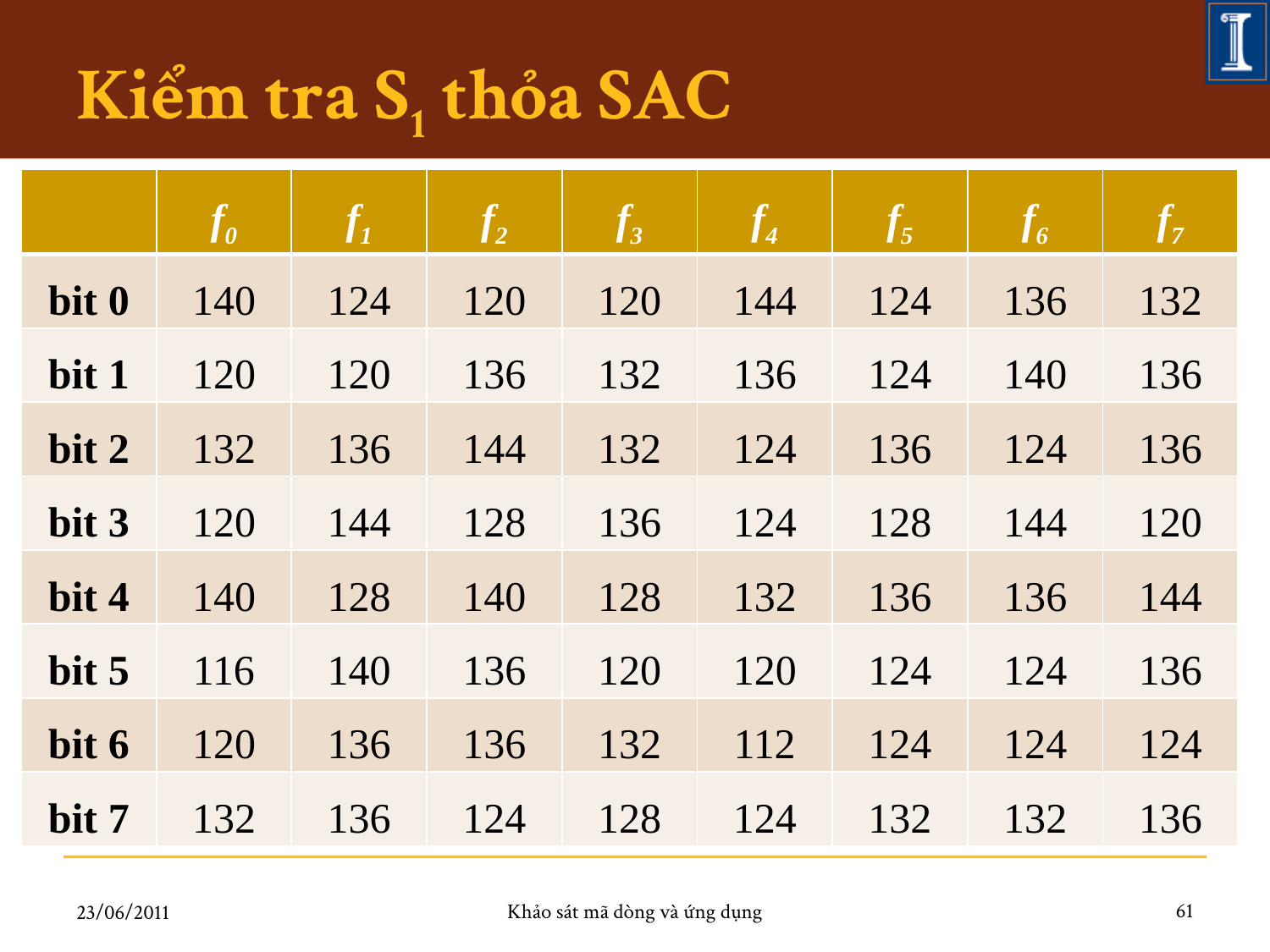

# Kiểm tra S1 thỏa SAC
|  | f0 | f1 | f2 | f3 | f4 | f5 | f6 | f7 |
| --- | --- | --- | --- | --- | --- | --- | --- | --- |
| bit 0 | 140 | 124 | 120 | 120 | 144 | 124 | 136 | 132 |
| bit 1 | 120 | 120 | 136 | 132 | 136 | 124 | 140 | 136 |
| bit 2 | 132 | 136 | 144 | 132 | 124 | 136 | 124 | 136 |
| bit 3 | 120 | 144 | 128 | 136 | 124 | 128 | 144 | 120 |
| bit 4 | 140 | 128 | 140 | 128 | 132 | 136 | 136 | 144 |
| bit 5 | 116 | 140 | 136 | 120 | 120 | 124 | 124 | 136 |
| bit 6 | 120 | 136 | 136 | 132 | 112 | 124 | 124 | 124 |
| bit 7 | 132 | 136 | 124 | 128 | 124 | 132 | 132 | 136 |
23/06/2011
61
Khảo sát mã dòng và ứng dụng